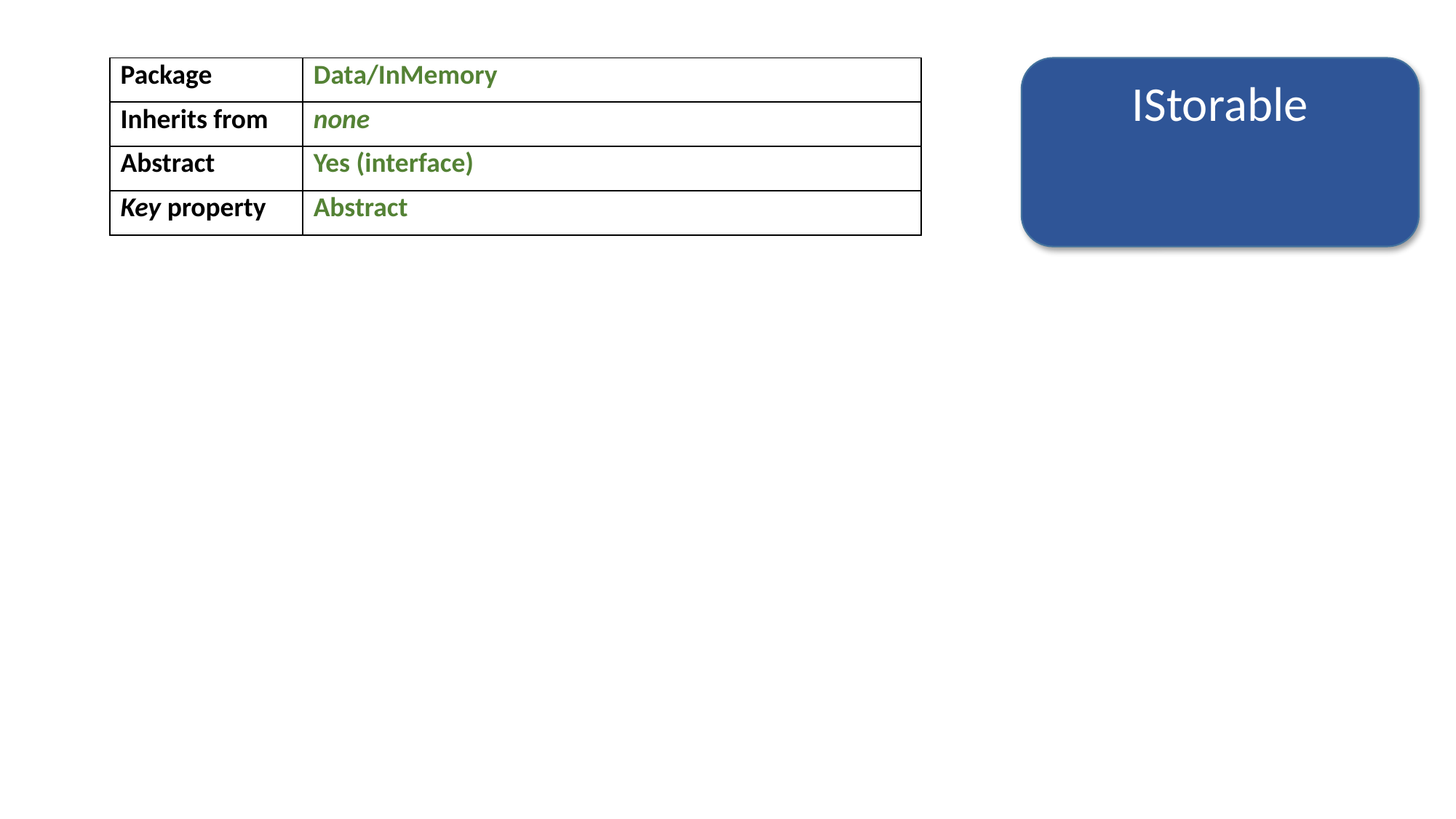

| Package | Data/InMemory |
| --- | --- |
| Inherits from | none |
| Abstract | Yes (interface) |
| Key property | Abstract |
IStorable